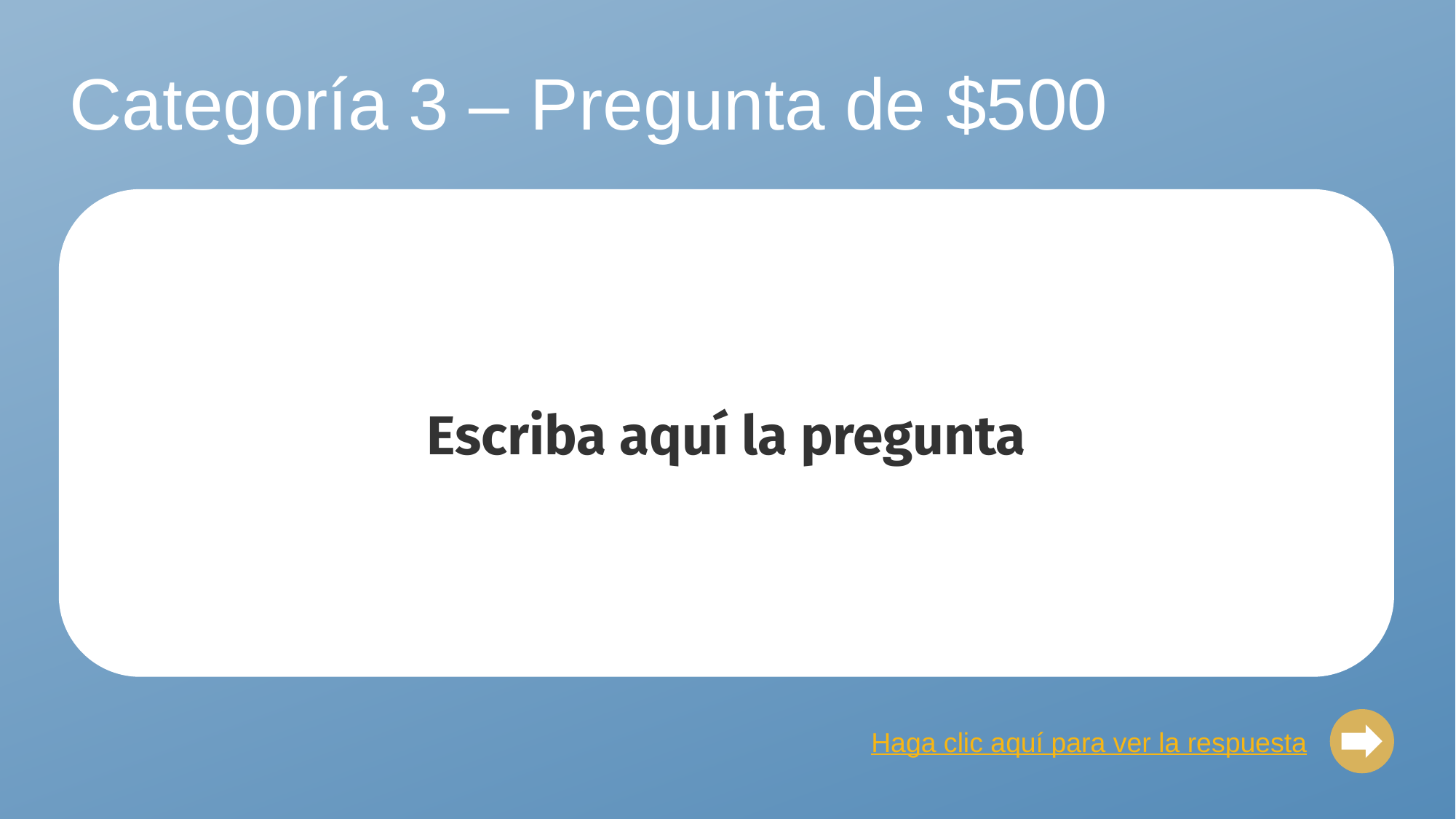

# Categoría 3 – Pregunta de $500
Escriba aquí la pregunta

Haga clic aquí para ver la respuesta